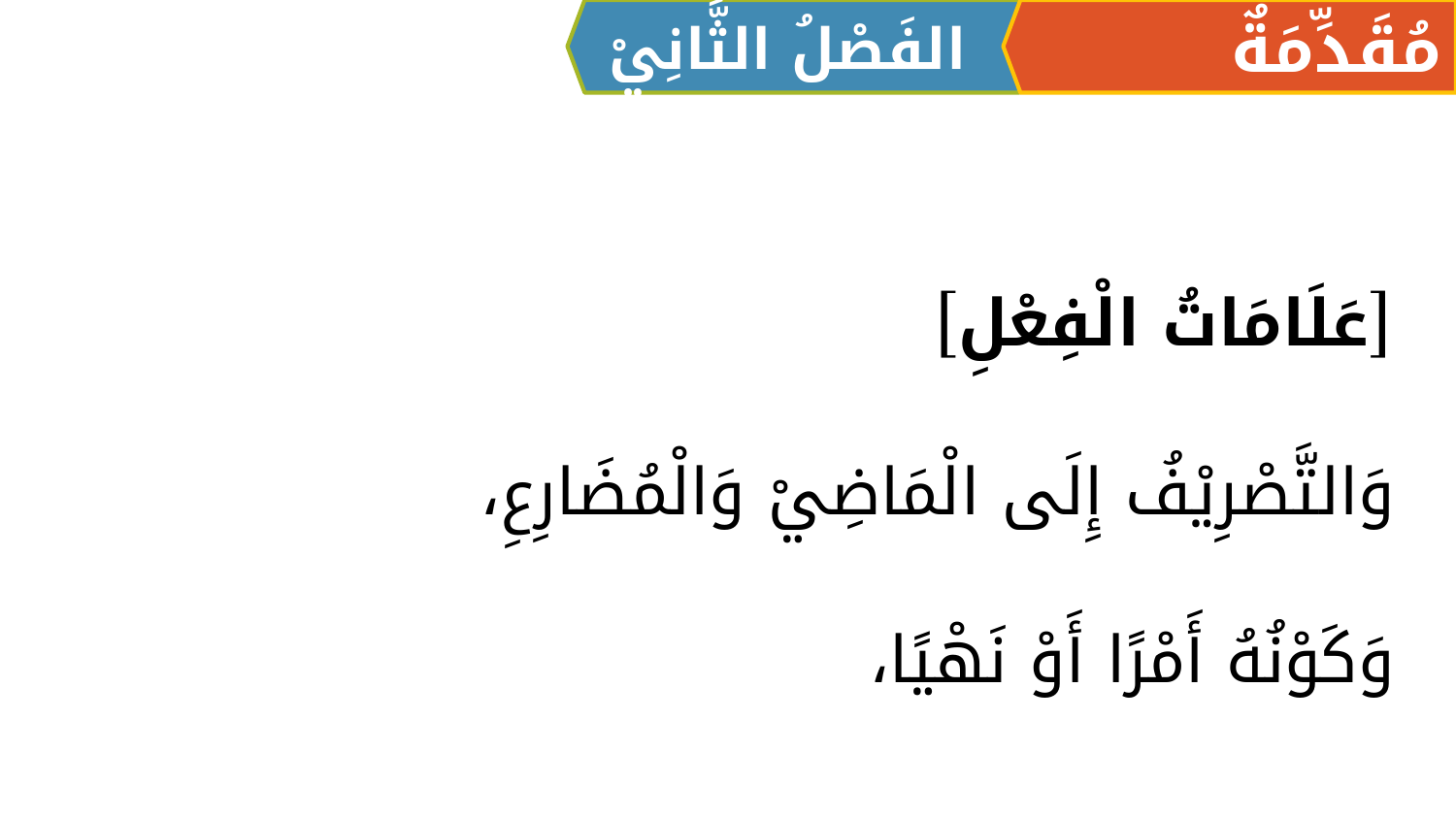

الفَصْلُ الثَّانِيْ
مُقَدِّمَةٌ
[عَلَامَاتُ الْفِعْلِ]
وَالتَّصْرِيْفُ إِلَی الْمَاضِيْ وَالْمُضَارِعِ،
وَكَوْنُهُ أَمْرًا أَوْ نَهْيًا،